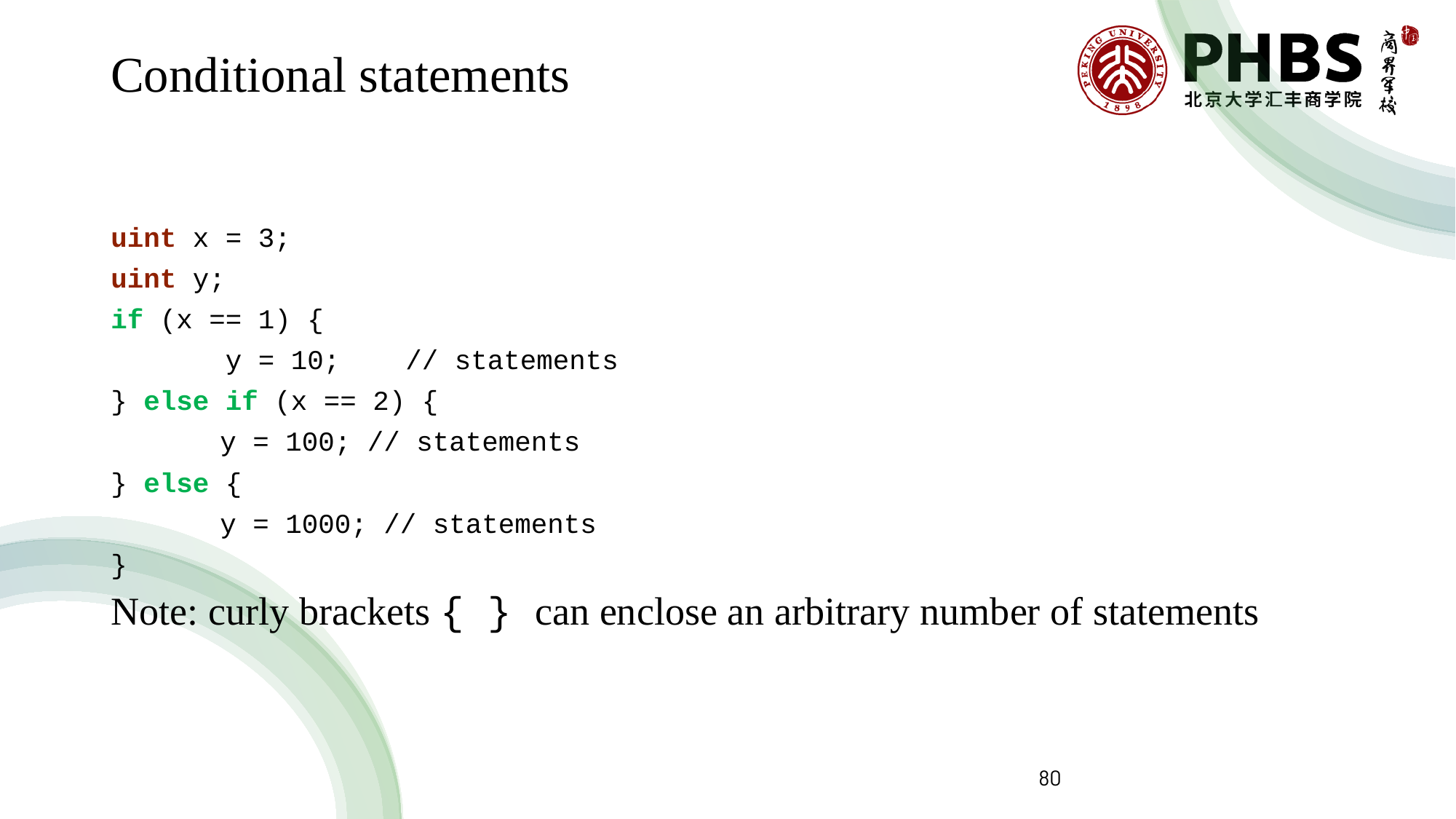

# Conditional statements
uint x = 3;
uint y;
if (x == 1) {
       y = 10;    // statements
} else if (x == 2) {
	y = 100; // statements
} else {
	y = 1000; // statements
}
Note: curly brackets { } can enclose an arbitrary number of statements

80